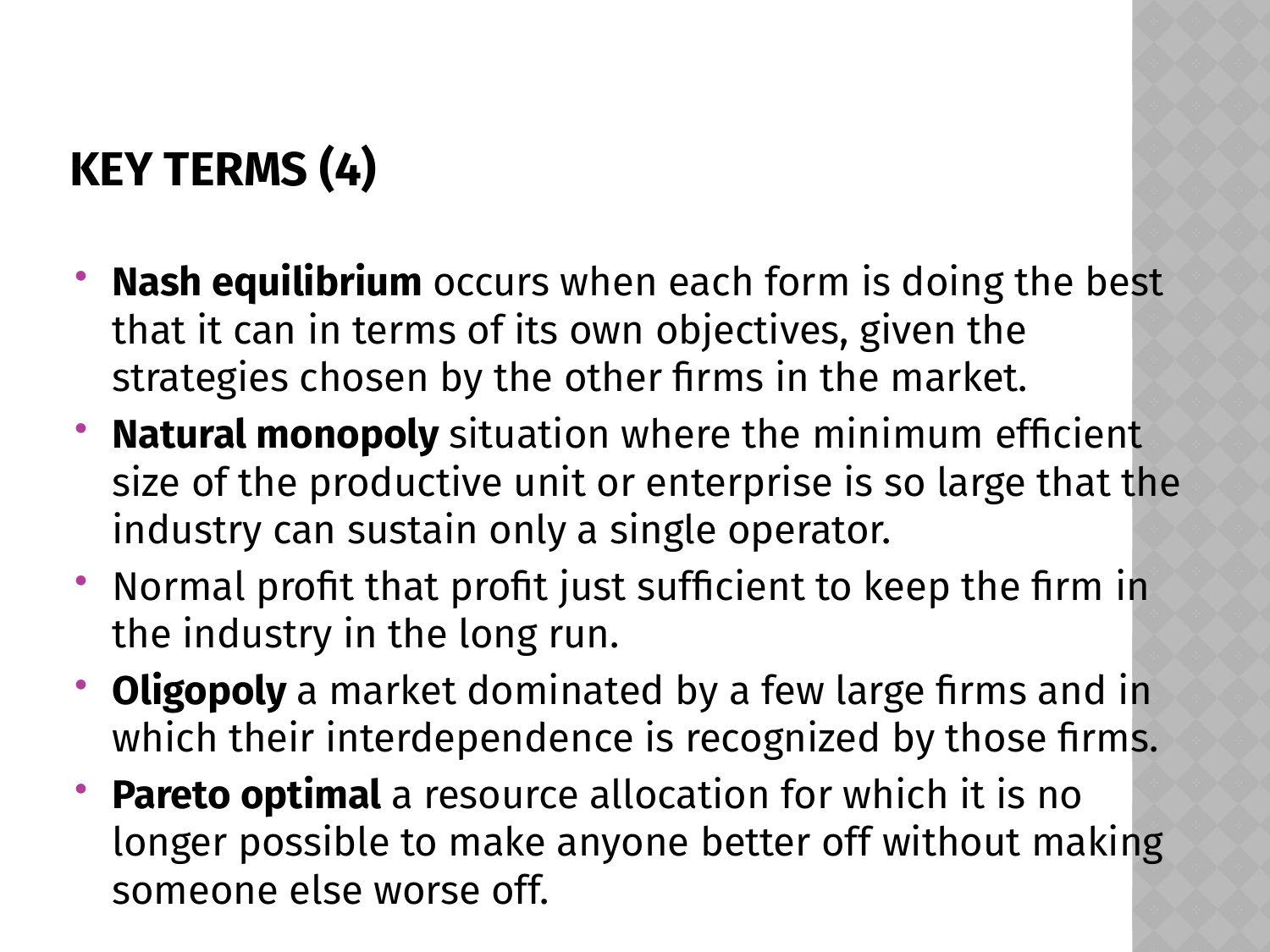

# Key terms (4)

Nash equilibrium occurs when each form is doing the best that it can in terms of its own objectives, given the strategies chosen by the other firms in the market.
Natural monopoly situation where the minimum efficient size of the productive unit or enterprise is so large that the industry can sustain only a single operator.
Normal profit that profit just sufficient to keep the firm in the industry in the long run.
Oligopoly a market dominated by a few large firms and in which their interdependence is recognized by those firms.
Pareto optimal a resource allocation for which it is no longer possible to make anyone better off without making someone else worse off.